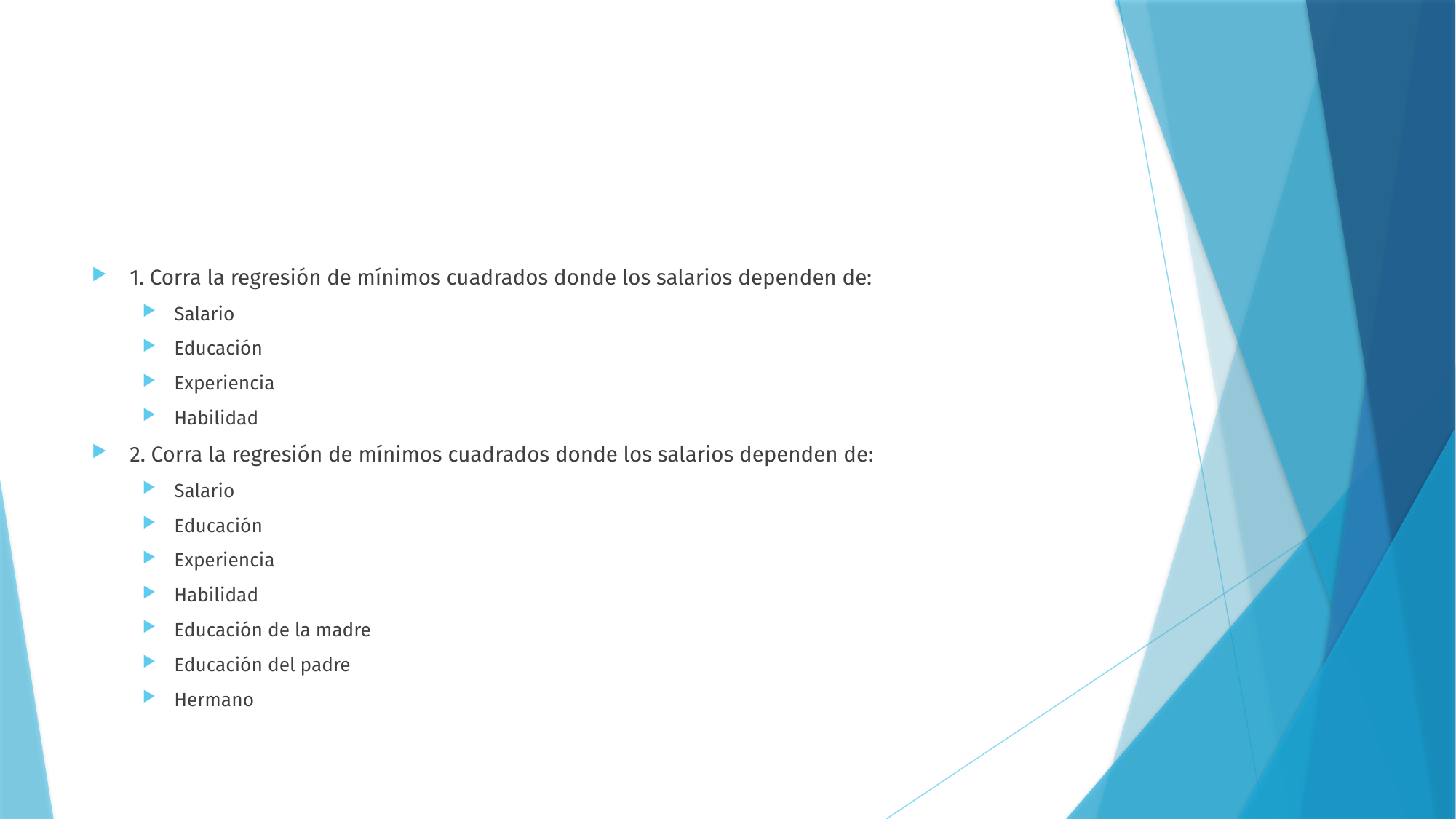

#
1. Corra la regresión de mínimos cuadrados donde los salarios dependen de:
Salario
Educación
Experiencia
Habilidad
2. Corra la regresión de mínimos cuadrados donde los salarios dependen de:
Salario
Educación
Experiencia
Habilidad
Educación de la madre
Educación del padre
Hermano